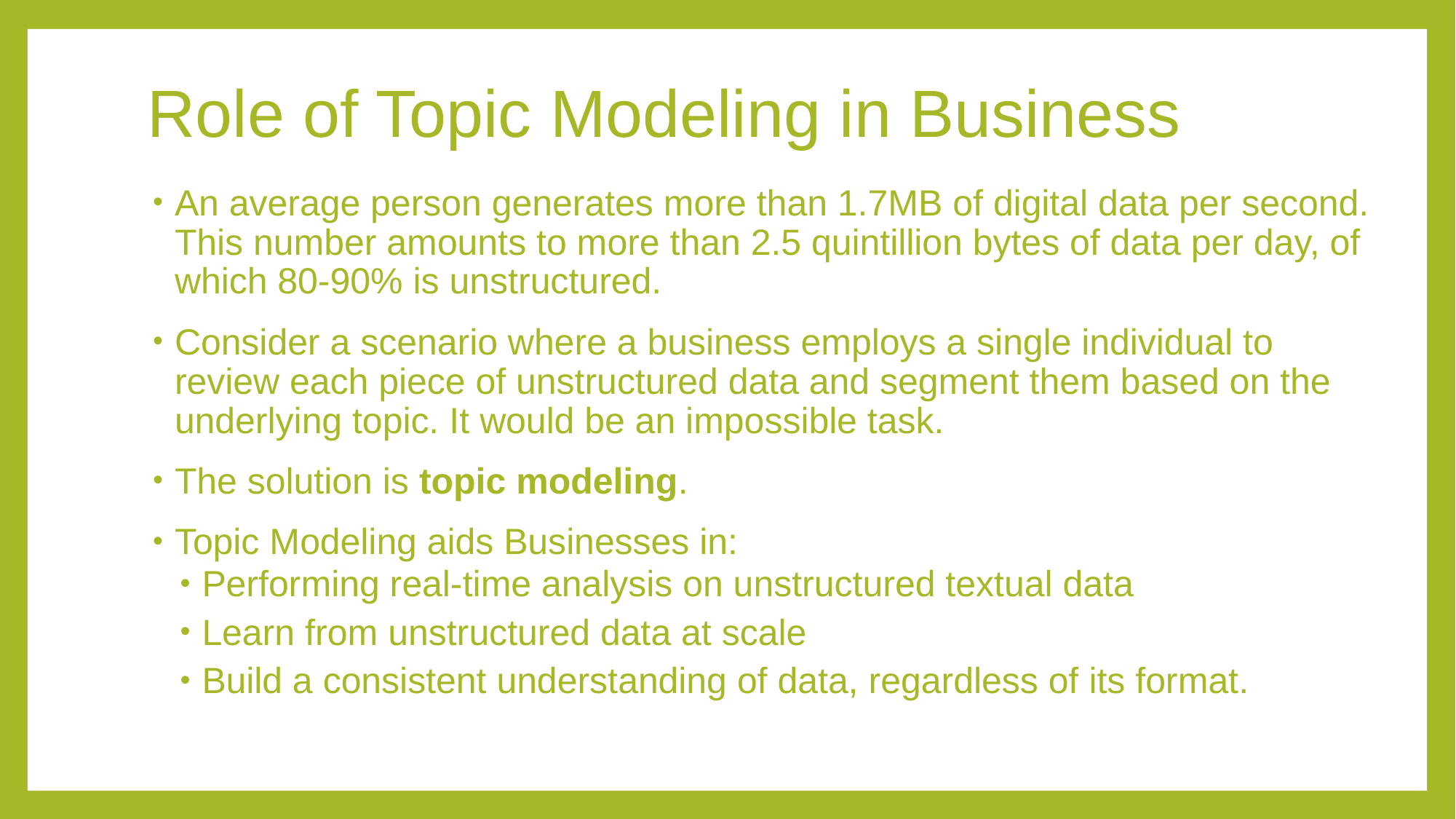

# Role of Topic Modeling in Business
An average person generates more than 1.7MB of digital data per second. This number amounts to more than 2.5 quintillion bytes of data per day, of which 80-90% is unstructured.
Consider a scenario where a business employs a single individual to review each piece of unstructured data and segment them based on the underlying topic. It would be an impossible task.
The solution is topic modeling.
Topic Modeling aids Businesses in:
Performing real-time analysis on unstructured textual data
Learn from unstructured data at scale
Build a consistent understanding of data, regardless of its format.